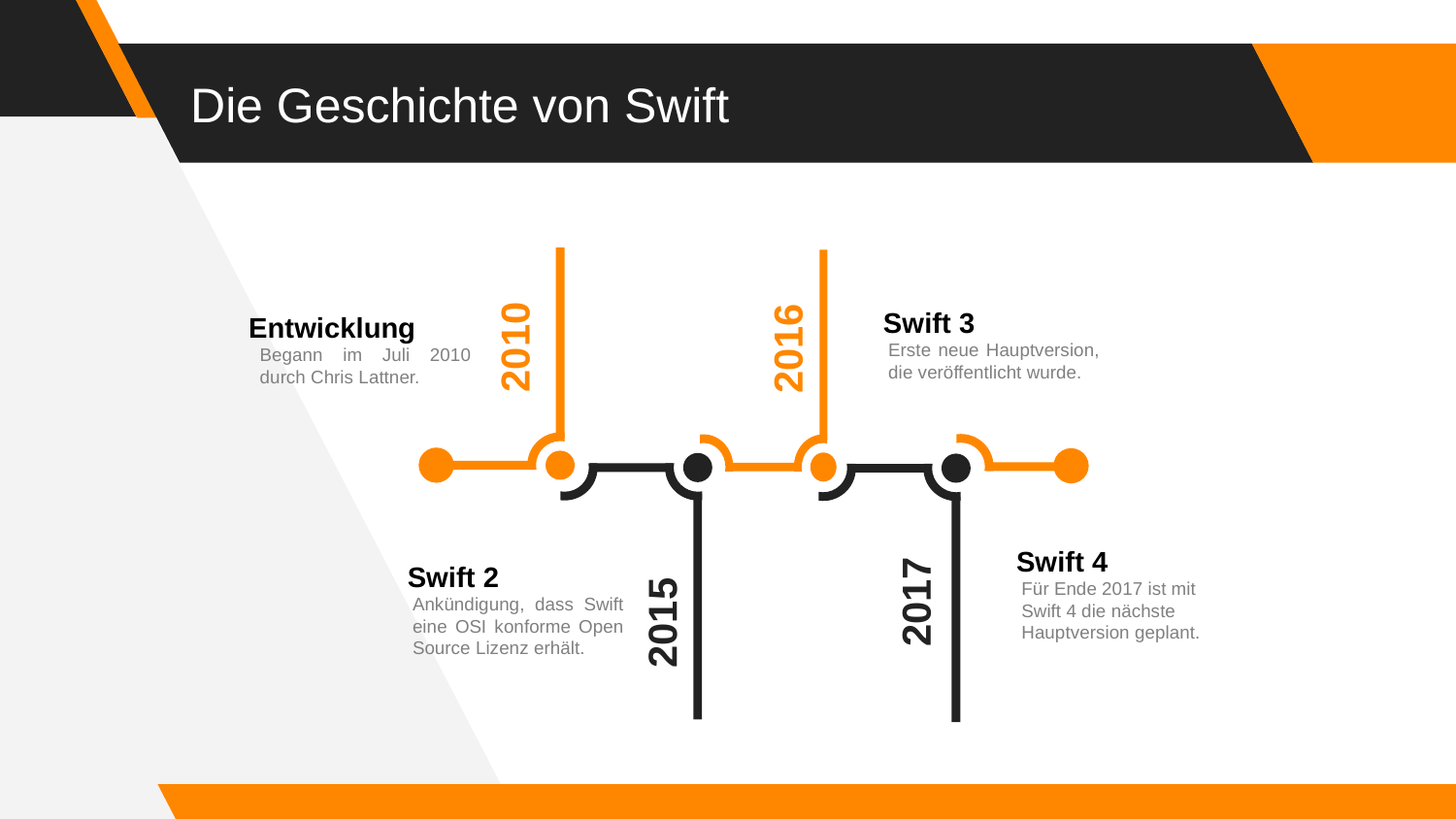

# Die Geschichte von Swift

Swift 3
Erste neue Hauptversion, die veröffentlicht wurde.
Entwicklung
Begann im Juli 2010 durch Chris Lattner.
2010
2016

Swift 4
Für Ende 2017 ist mit Swift 4 die nächste Hauptversion geplant.
Swift 2
Ankündigung, dass Swift eine OSI konforme Open Source Lizenz erhält.
2017
2015